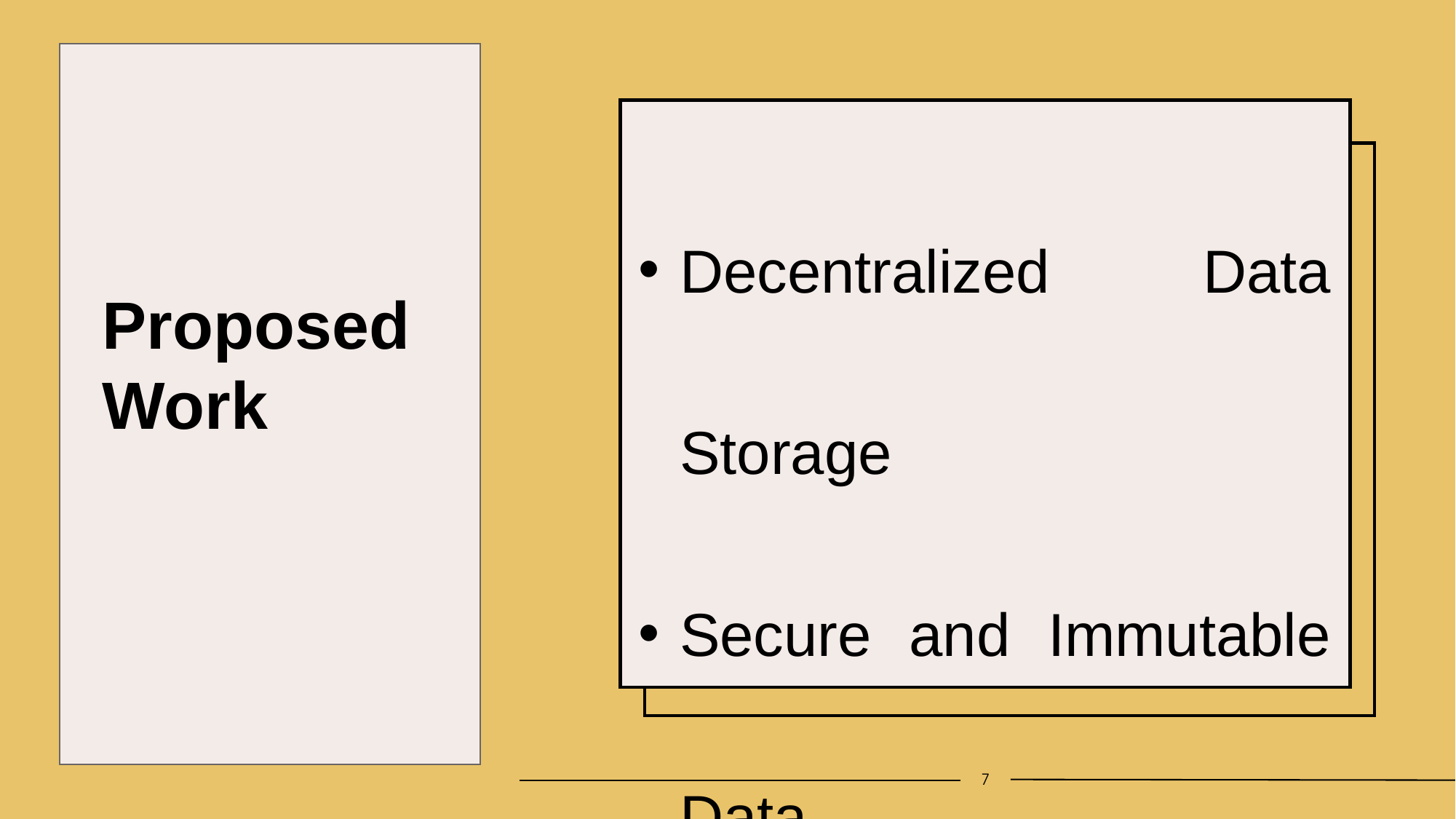

Decentralized Data Storage
Secure and Immutable Data
Efficient Data Management
Proposed Work
7